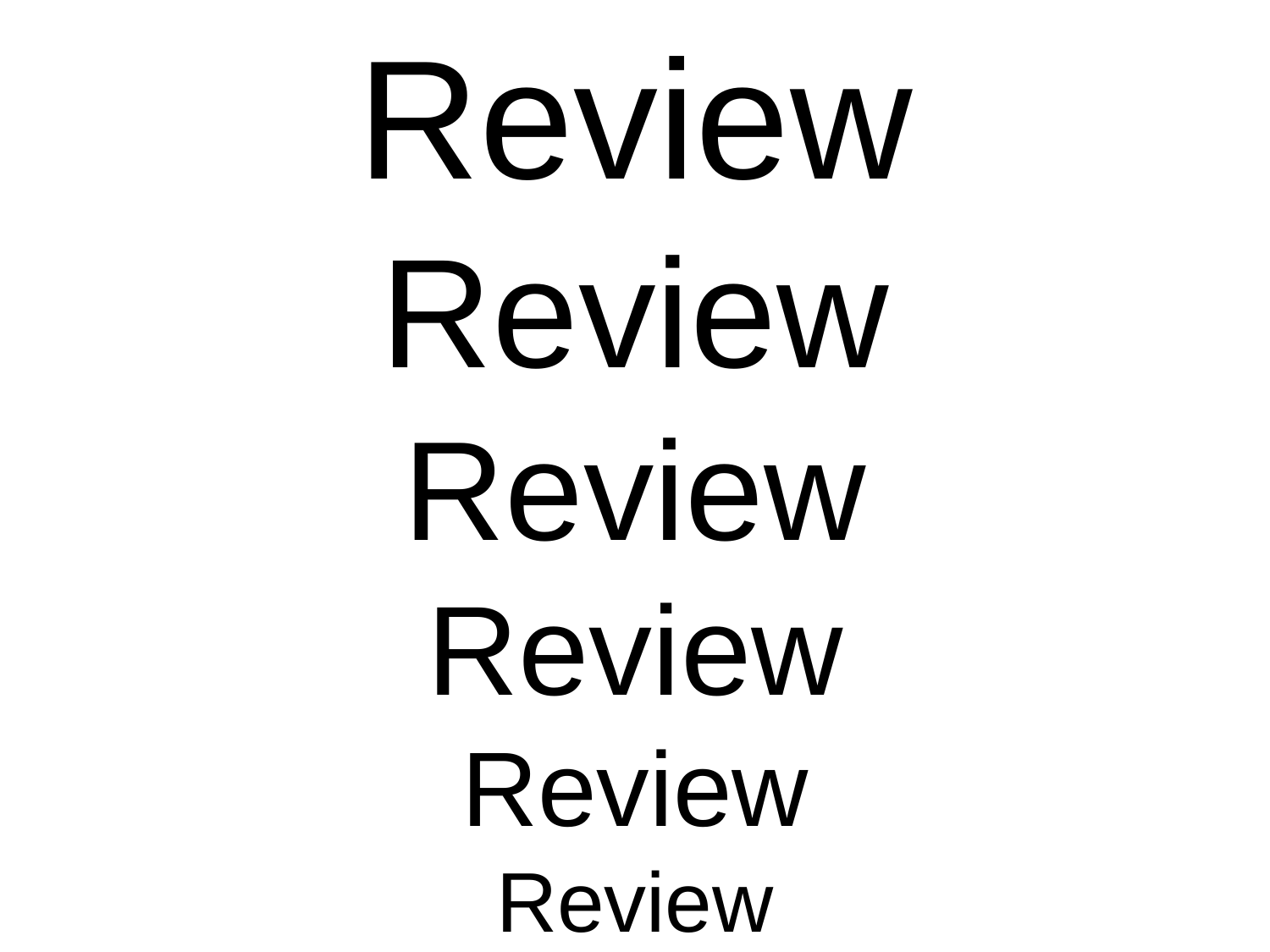

# Review Review Review Review Review Review